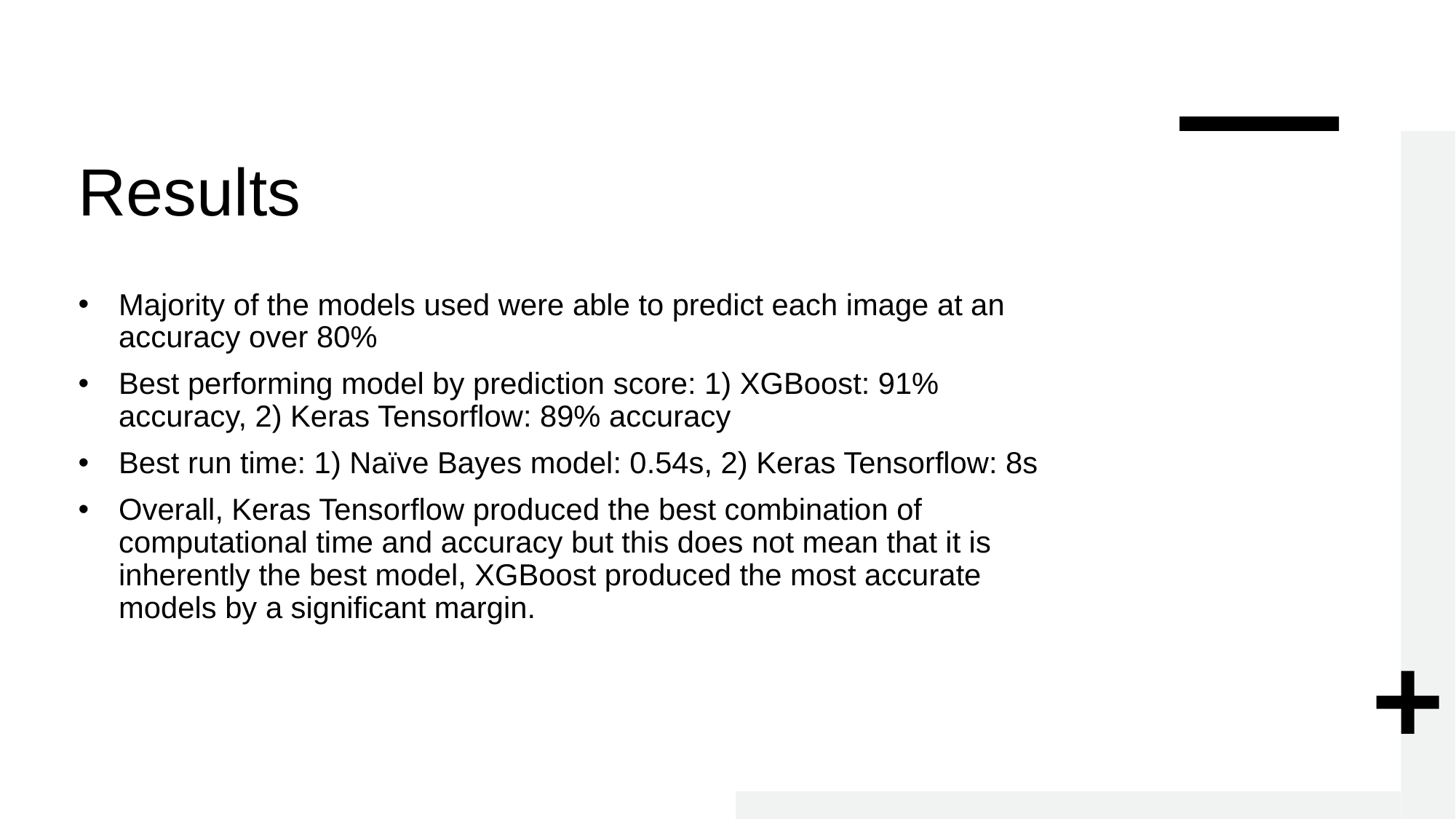

# Results
Majority of the models used were able to predict each image at an accuracy over 80%
Best performing model by prediction score: 1) XGBoost: 91% accuracy, 2) Keras Tensorflow: 89% accuracy
Best run time: 1) Naïve Bayes model: 0.54s, 2) Keras Tensorflow: 8s
Overall, Keras Tensorflow produced the best combination of computational time and accuracy but this does not mean that it is inherently the best model, XGBoost produced the most accurate models by a significant margin.